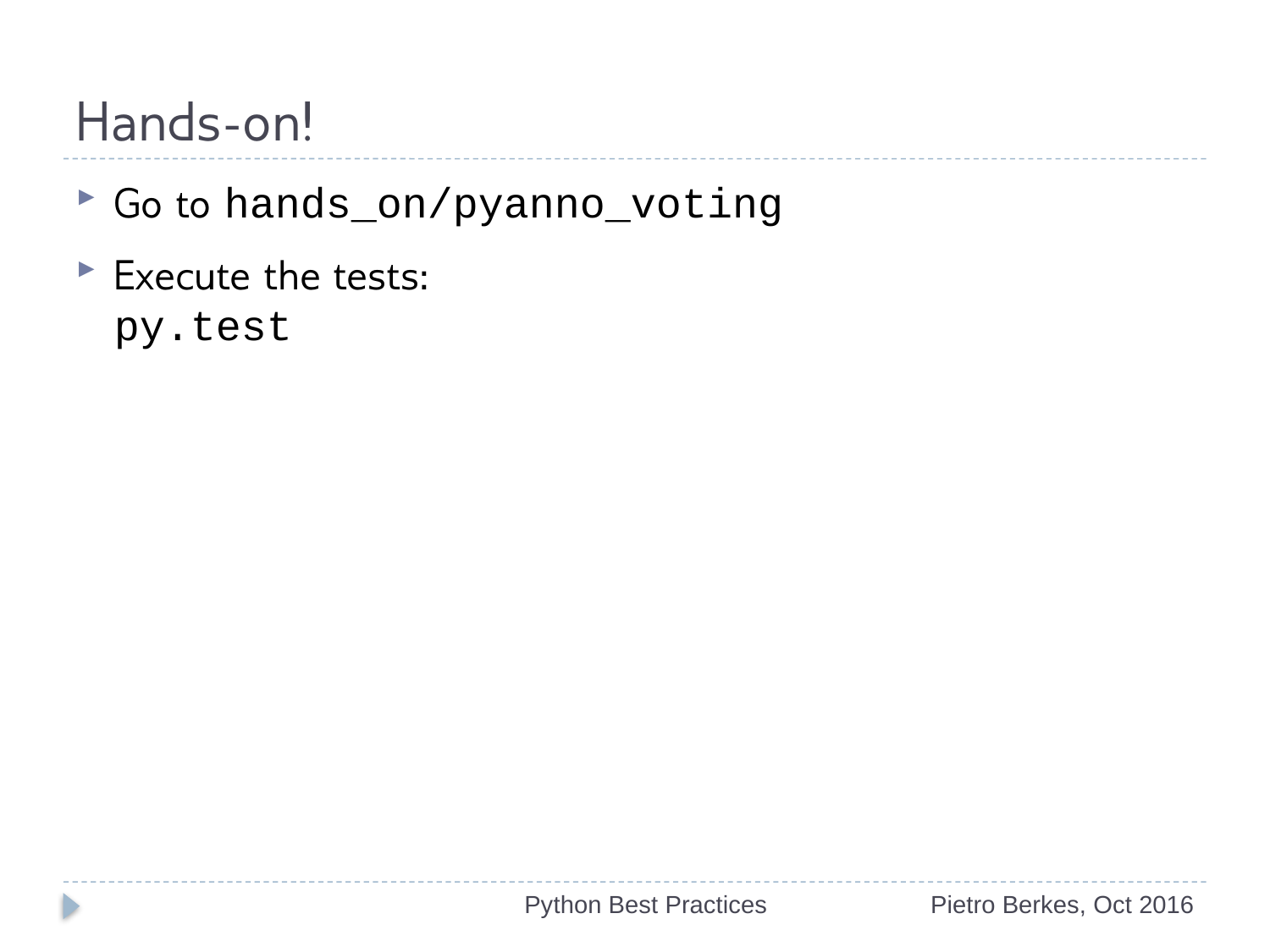

# Hands-on!
Go to hands_on/pyanno_voting
Execute the tests:
py.test
Python Best Practices
Pietro Berkes, Oct 2016